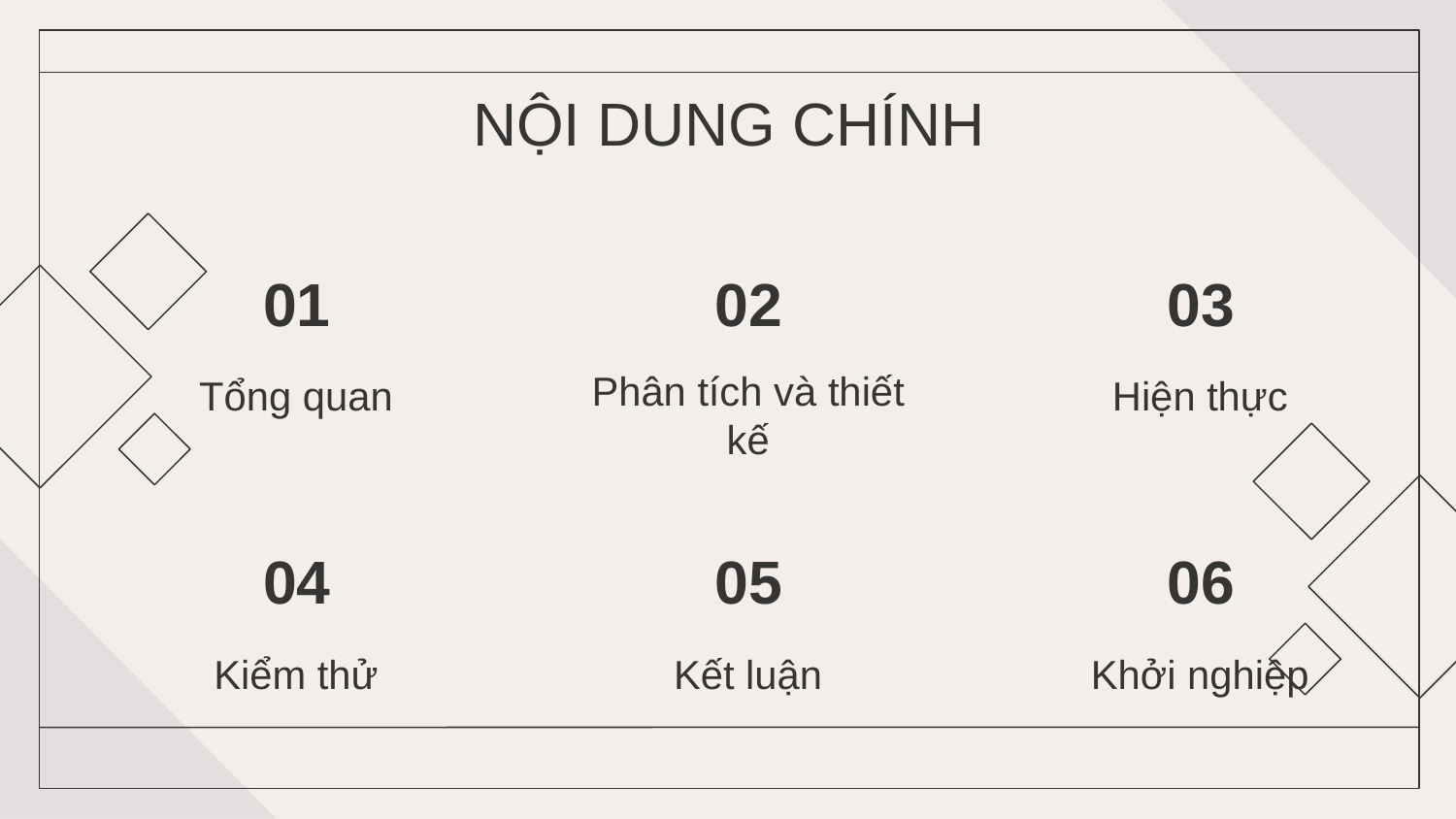

# NỘI DUNG CHÍNH
01
02
03
Phân tích và thiết kế
Tổng quan
Hiện thực
04
05
06
Kiểm thử
Kết luận
Khởi nghiệp